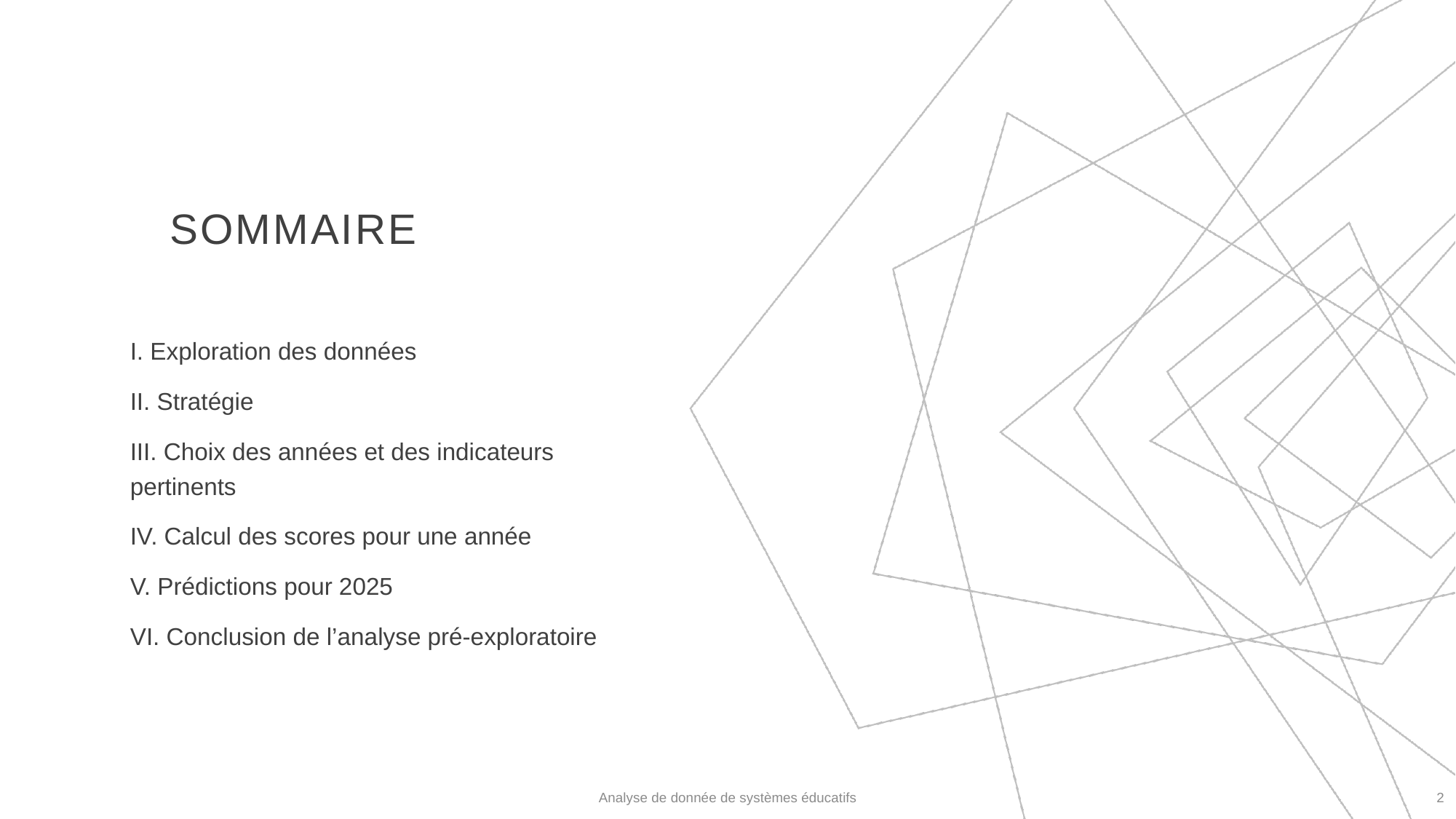

# Sommaire
I. Exploration des données
II. Stratégie
III. Choix des années et des indicateurs pertinents
IV. Calcul des scores pour une année
V. Prédictions pour 2025
VI. Conclusion de l’analyse pré-exploratoire
Analyse de donnée de systèmes éducatifs
2